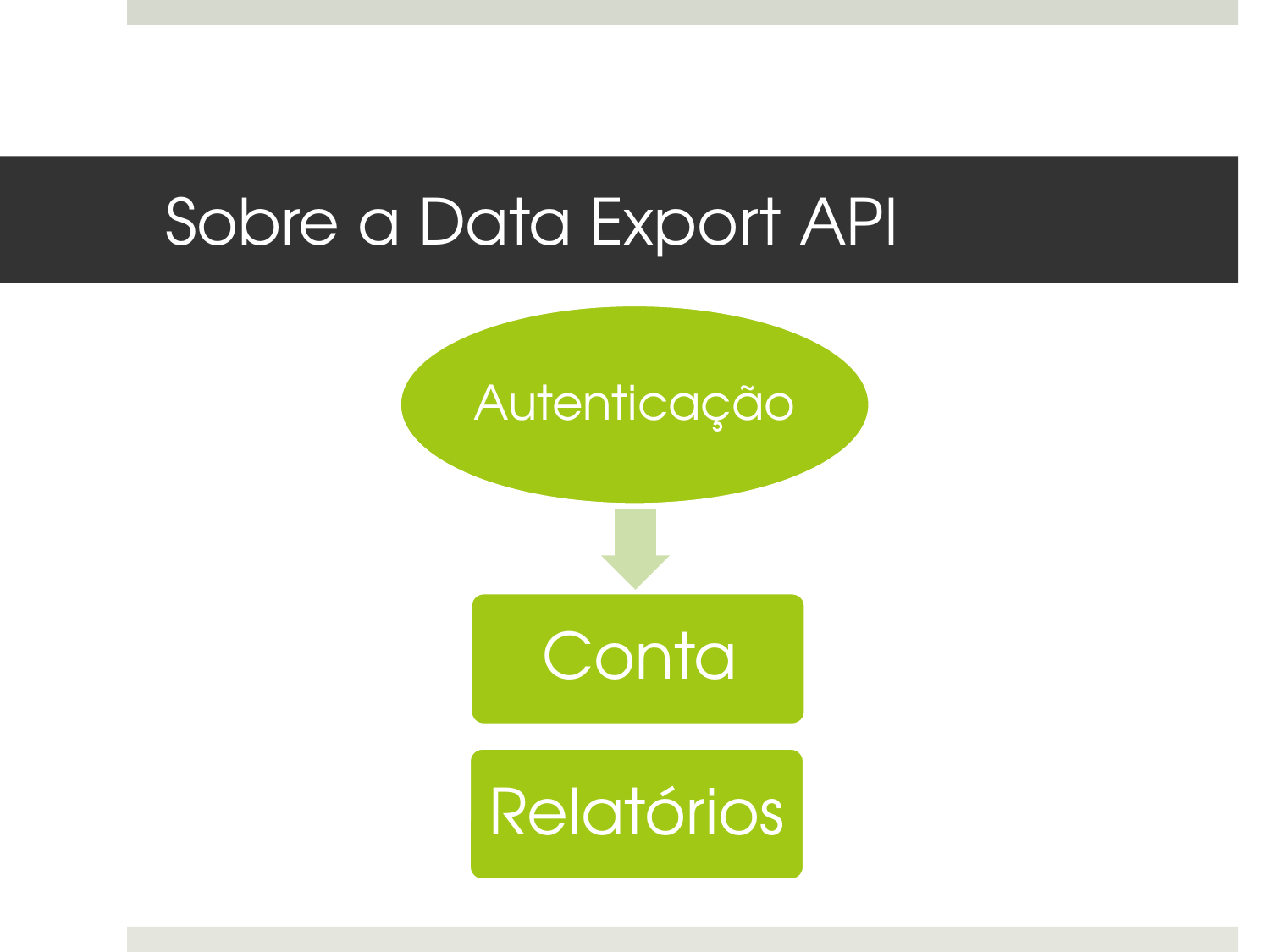

# Sobre a Data Export API
Autenticação
Conta

Relatórios